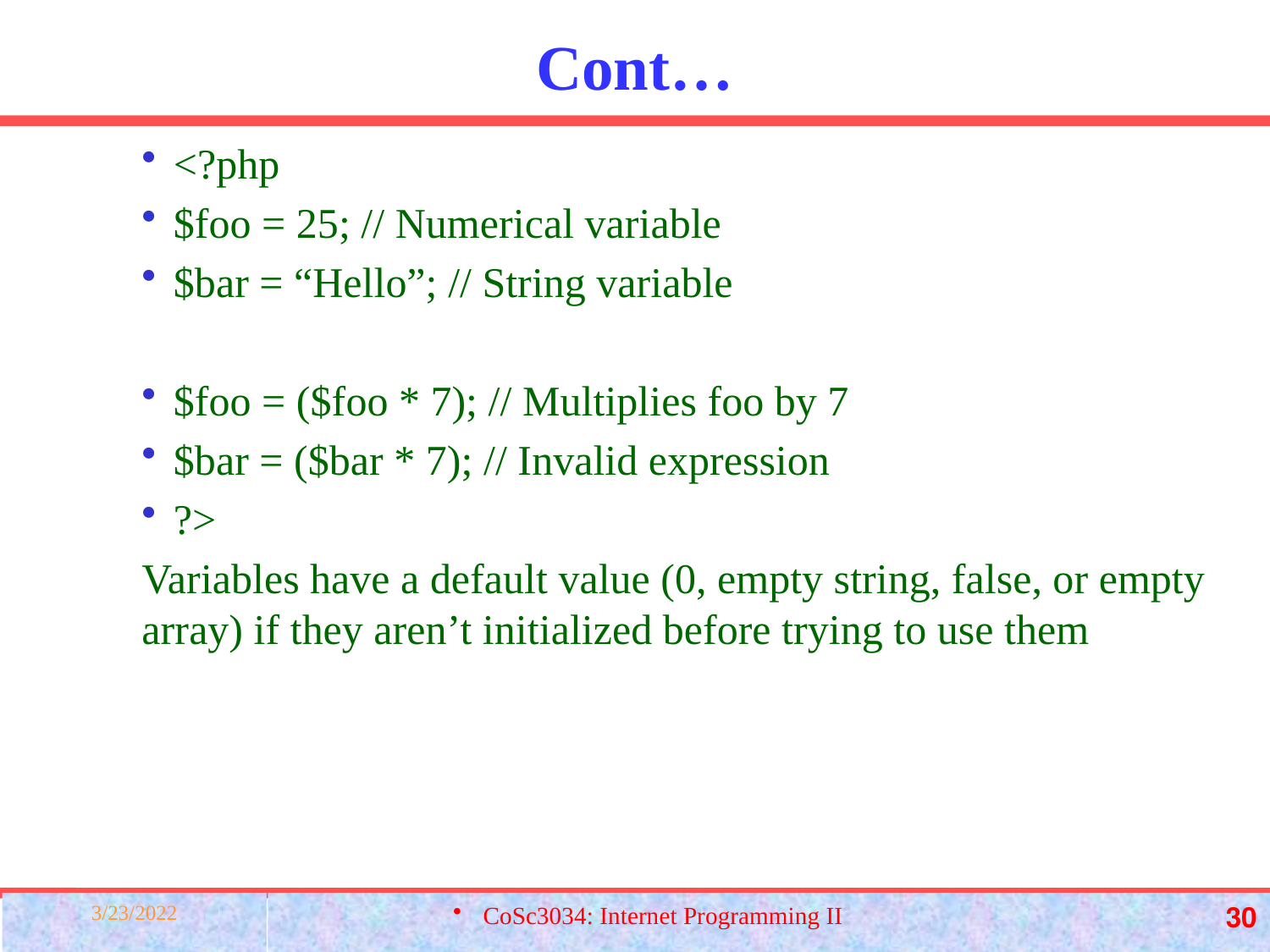

# Cont…
<?php
$foo = 25; // Numerical variable
$bar = “Hello”; // String variable

$foo = ($foo * 7); // Multiplies foo by 7
$bar = ($bar * 7); // Invalid expression
?>
Variables have a default value (0, empty string, false, or empty array) if they aren’t initialized before trying to use them
3/23/2022
CoSc3034: Internet Programming II
30